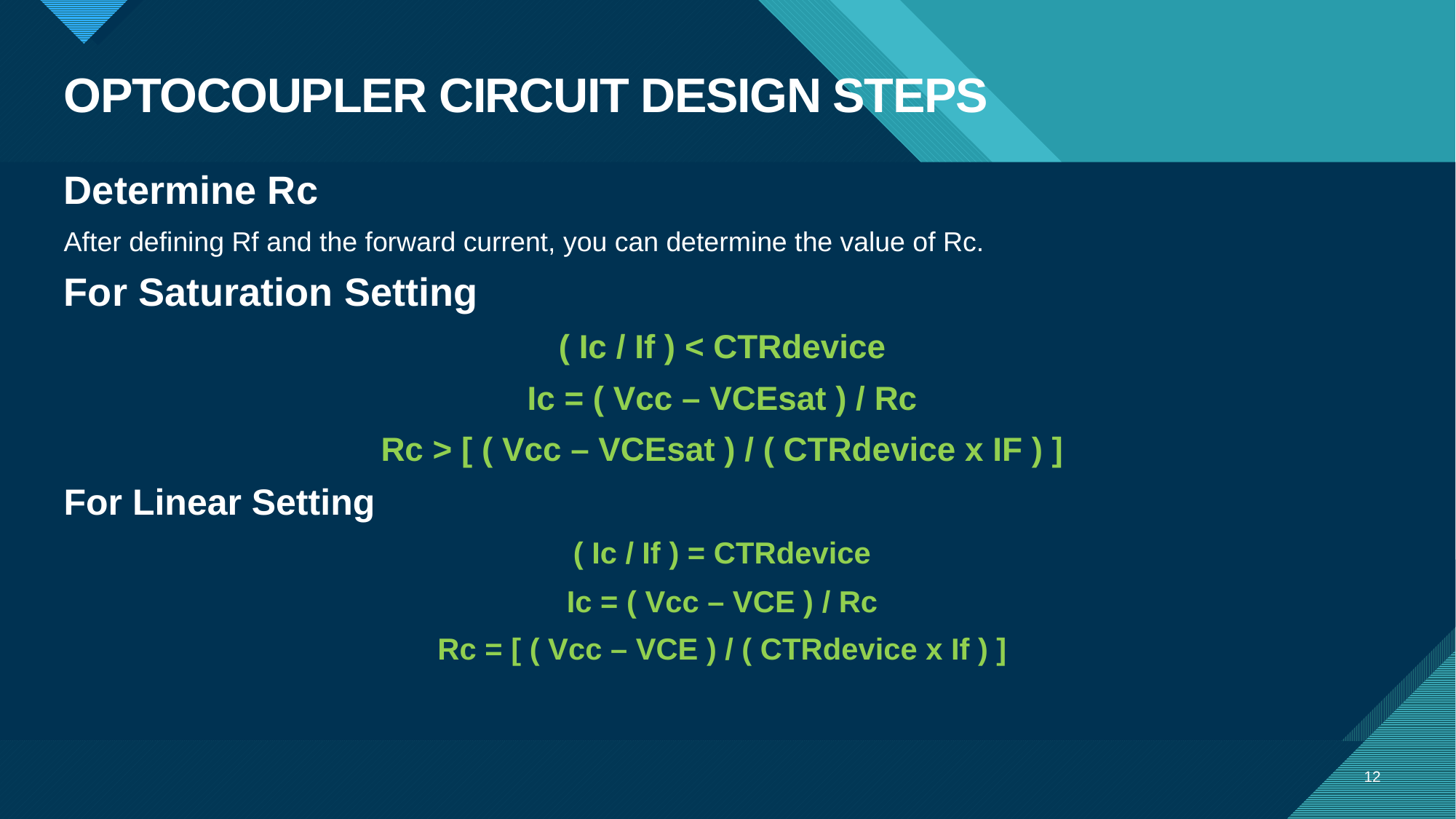

# OPTOCOUPLER CIRCUIT DESIGN STEPS
Determine Rc
After defining Rf and the forward current, you can determine the value of Rc.
For Saturation Setting
( Ic / If ) < CTRdevice
Ic = ( Vcc – VCEsat ) / Rc
Rc > [ ( Vcc – VCEsat ) / ( CTRdevice x IF ) ]
For Linear Setting
( Ic / If ) = CTRdevice
Ic = ( Vcc – VCE ) / Rc
Rc = [ ( Vcc – VCE ) / ( CTRdevice x If ) ]
12